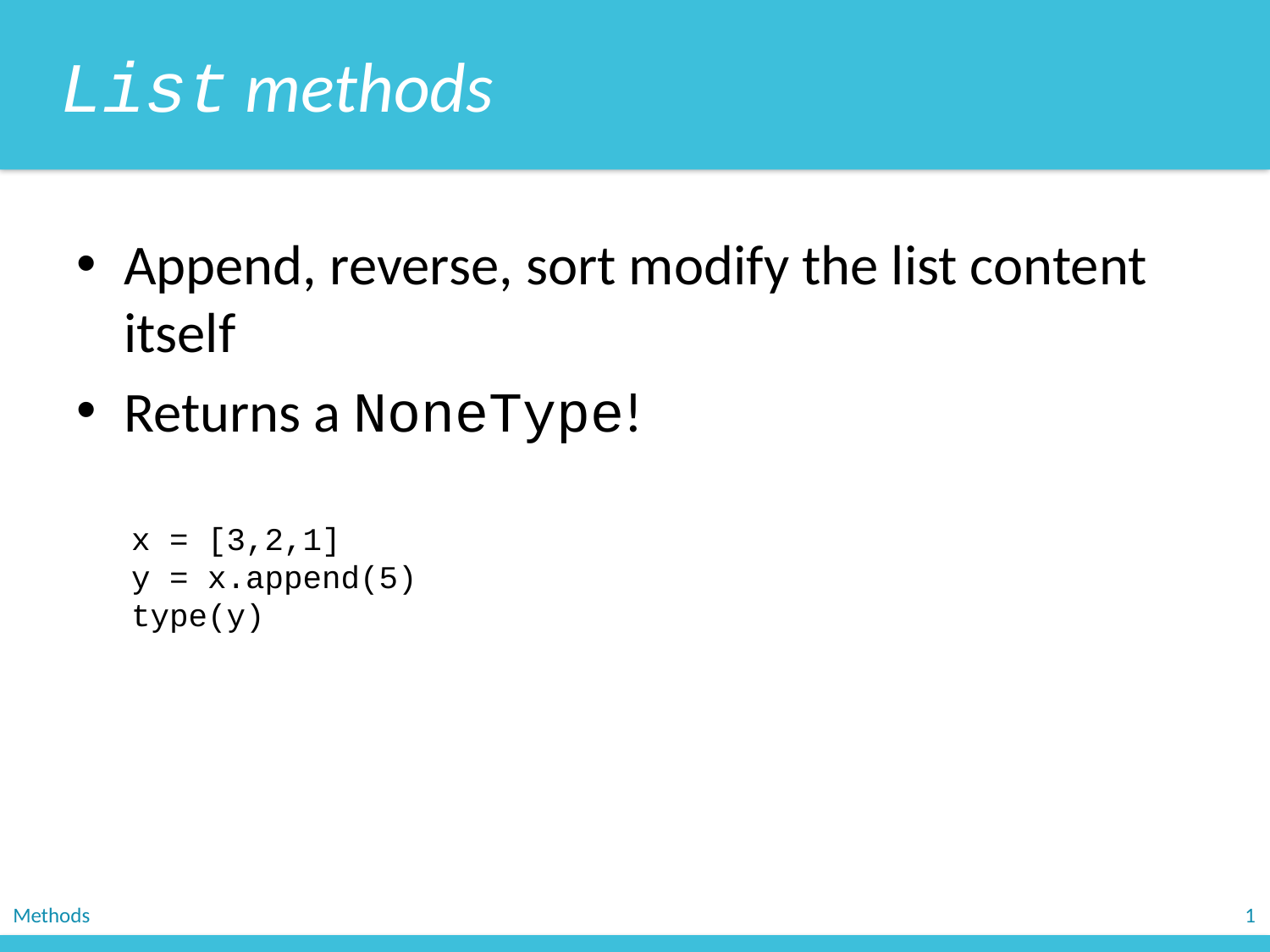

List methods
Append, reverse, sort modify the list content itself
Returns a NoneType!
x = [3,2,1]
y = x.append(5)
type(y)

Methods
1